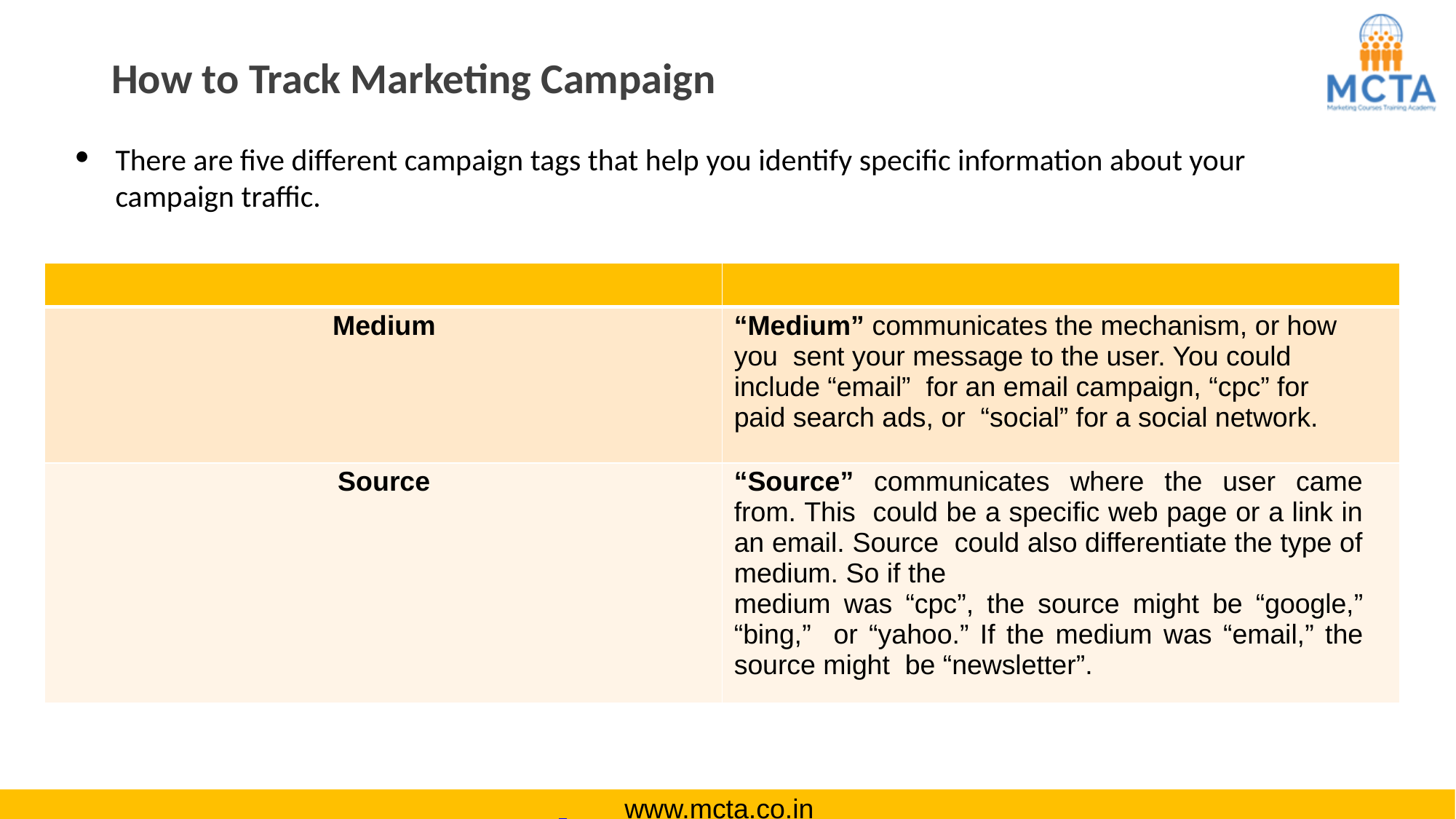

# How to Track Marketing Campaign
There are five different campaign tags that help you identify specific information about your
campaign traffic.
|  |  |
| --- | --- |
| Medium | “Medium” communicates the mechanism, or how you sent your message to the user. You could include “email” for an email campaign, “cpc” for paid search ads, or “social” for a social network. |
| Source | “Source” communicates where the user came from. This could be a specific web page or a link in an email. Source could also differentiate the type of medium. So if the medium was “cpc”, the source might be “google,” “bing,” or “yahoo.” If the medium was “email,” the source might be “newsletter”. |